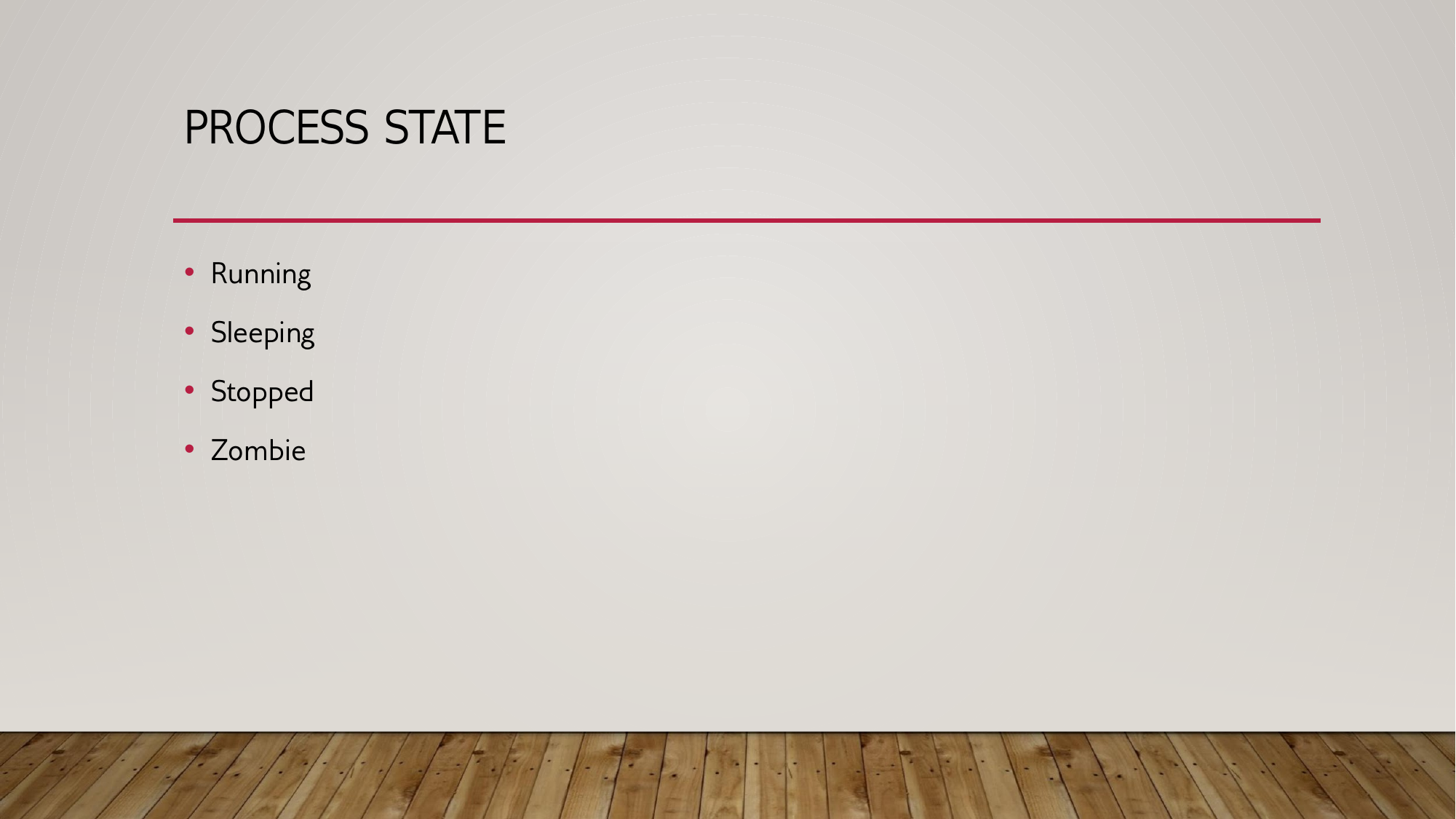

# PROCESS STATE
Running
Sleeping
Stopped
Zombie